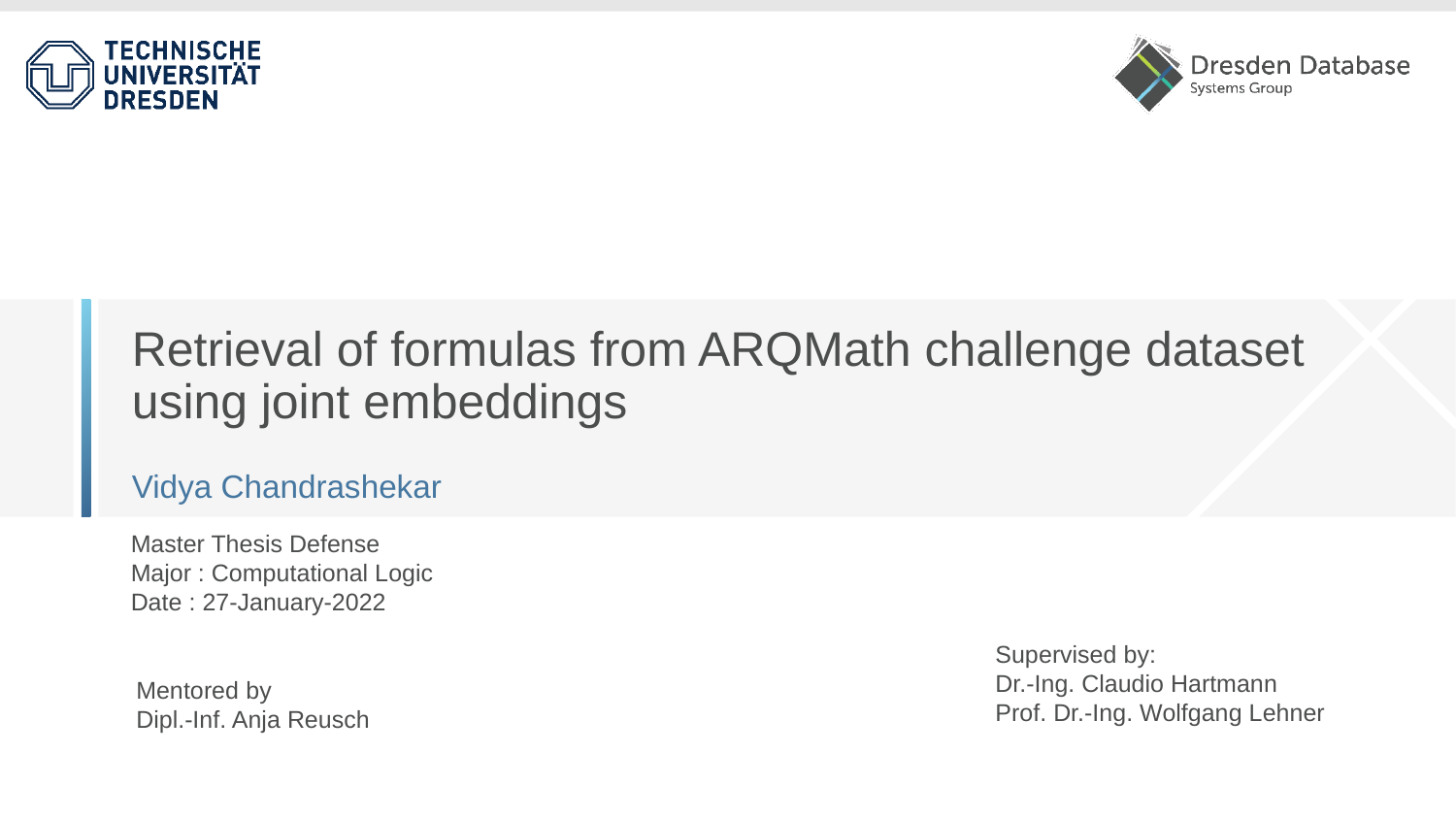

# Retrieval of formulas from ARQMath challenge dataset using joint embeddings
Vidya Chandrashekar

Master Thesis Defense
Major : Computational Logic
Date : 27-January-2022

Supervised by:
Dr.-Ing. Claudio Hartmann
Prof. Dr.-Ing. Wolfgang Lehner
Mentored by
Dipl.-Inf. Anja Reusch